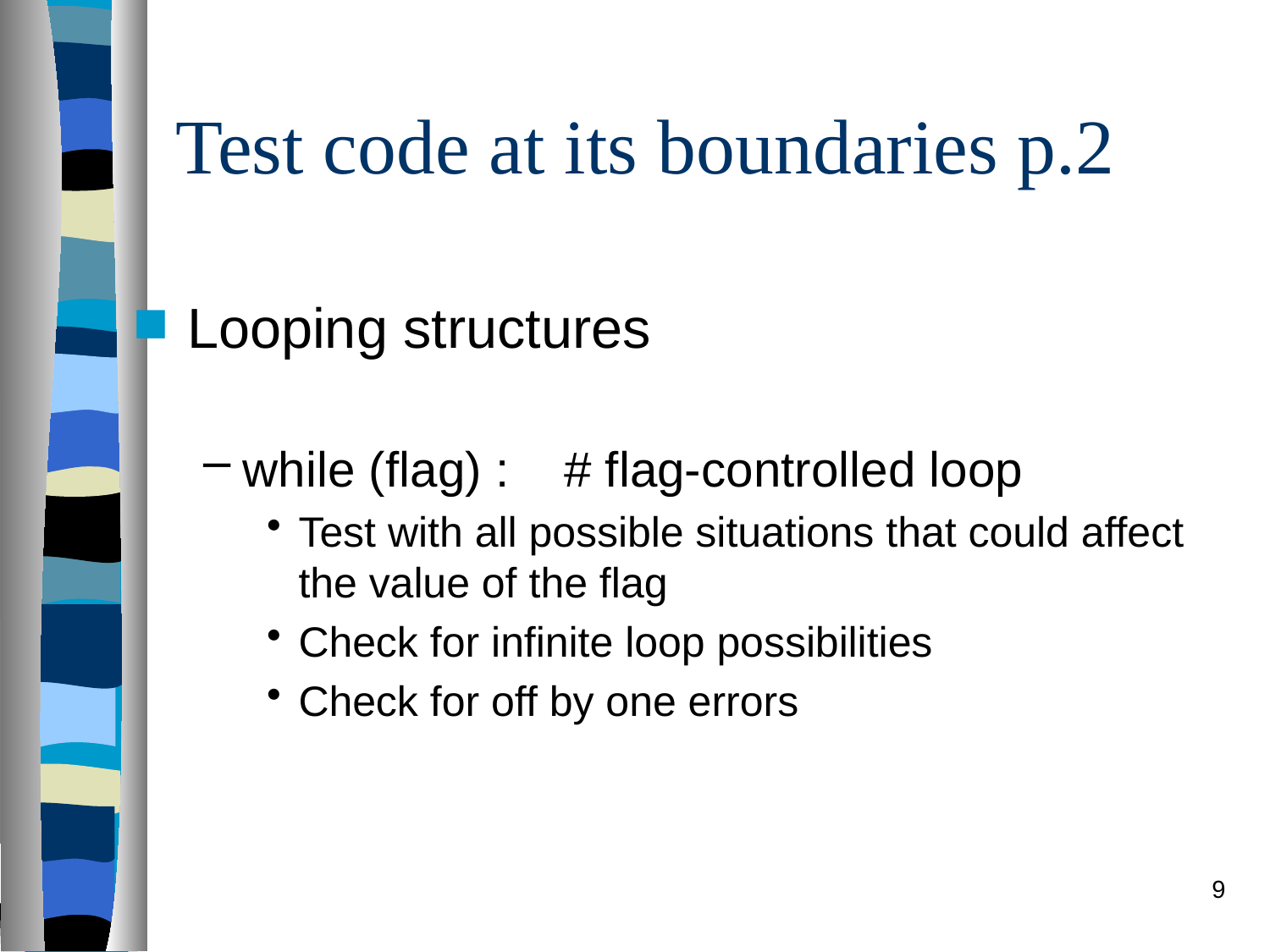

# Test code at its boundaries p.2
Looping structures
while (flag) :    # flag-controlled loop
Test with all possible situations that could affect the value of the flag
Check for infinite loop possibilities
Check for off by one errors
9